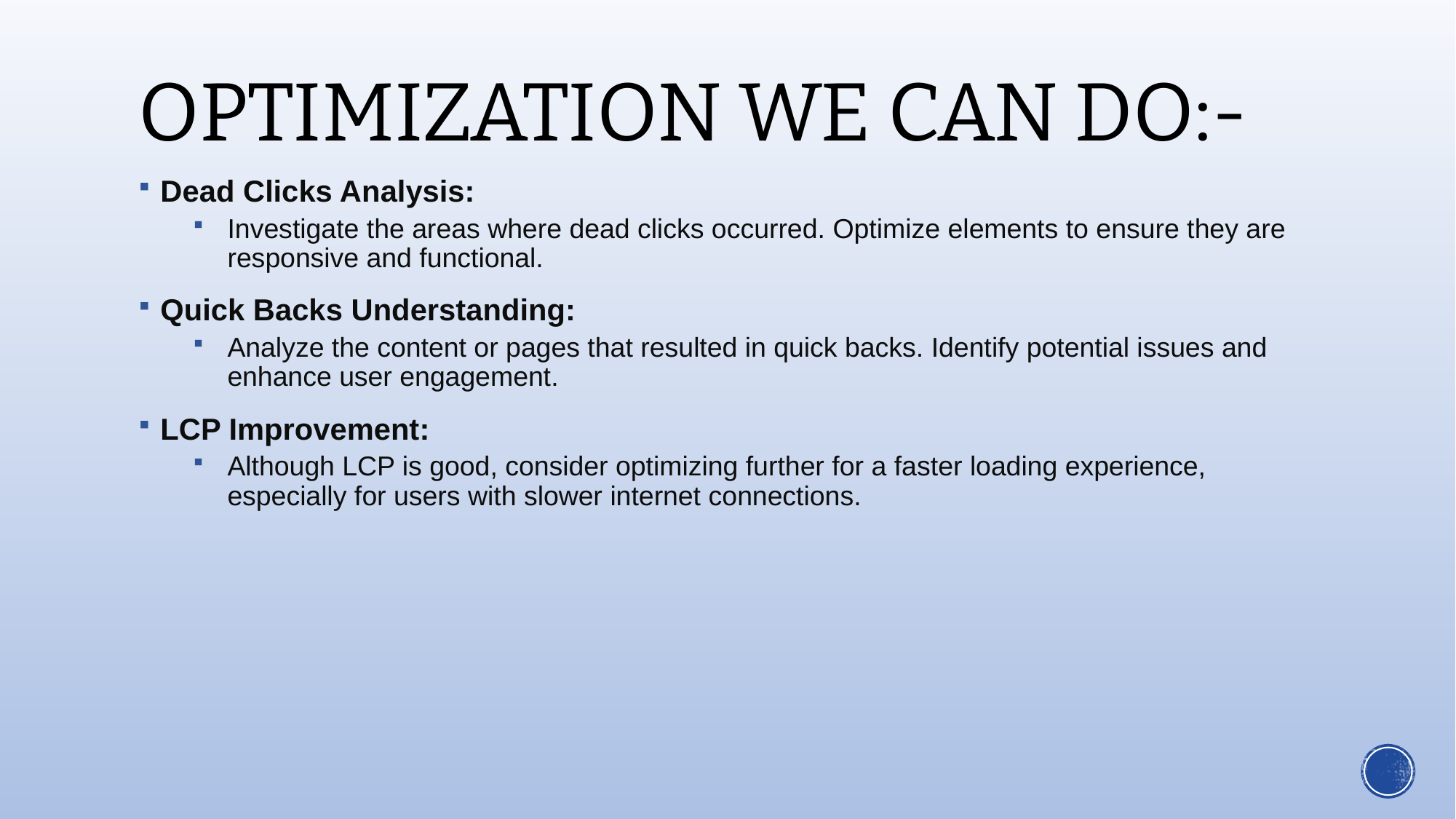

# Optimization we Can do:-
Dead Clicks Analysis:
Investigate the areas where dead clicks occurred. Optimize elements to ensure they are responsive and functional.
Quick Backs Understanding:
Analyze the content or pages that resulted in quick backs. Identify potential issues and enhance user engagement.
LCP Improvement:
Although LCP is good, consider optimizing further for a faster loading experience, especially for users with slower internet connections.